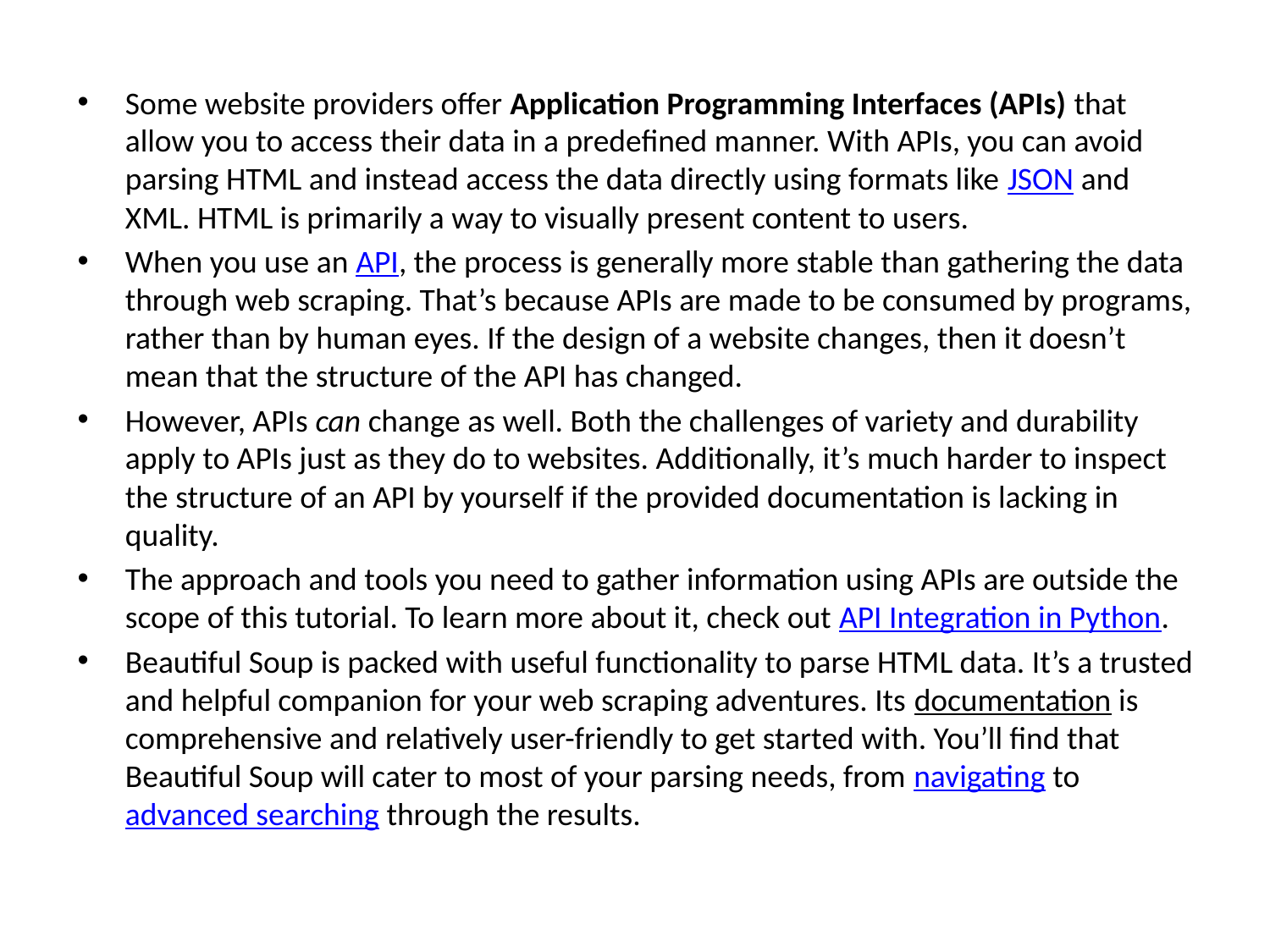

Some website providers offer Application Programming Interfaces (APIs) that allow you to access their data in a predefined manner. With APIs, you can avoid parsing HTML and instead access the data directly using formats like JSON and XML. HTML is primarily a way to visually present content to users.
When you use an API, the process is generally more stable than gathering the data through web scraping. That’s because APIs are made to be consumed by programs, rather than by human eyes. If the design of a website changes, then it doesn’t mean that the structure of the API has changed.
However, APIs can change as well. Both the challenges of variety and durability apply to APIs just as they do to websites. Additionally, it’s much harder to inspect the structure of an API by yourself if the provided documentation is lacking in quality.
The approach and tools you need to gather information using APIs are outside the scope of this tutorial. To learn more about it, check out API Integration in Python.
Beautiful Soup is packed with useful functionality to parse HTML data. It’s a trusted and helpful companion for your web scraping adventures. Its documentation is comprehensive and relatively user-friendly to get started with. You’ll find that Beautiful Soup will cater to most of your parsing needs, from navigating to advanced searching through the results.